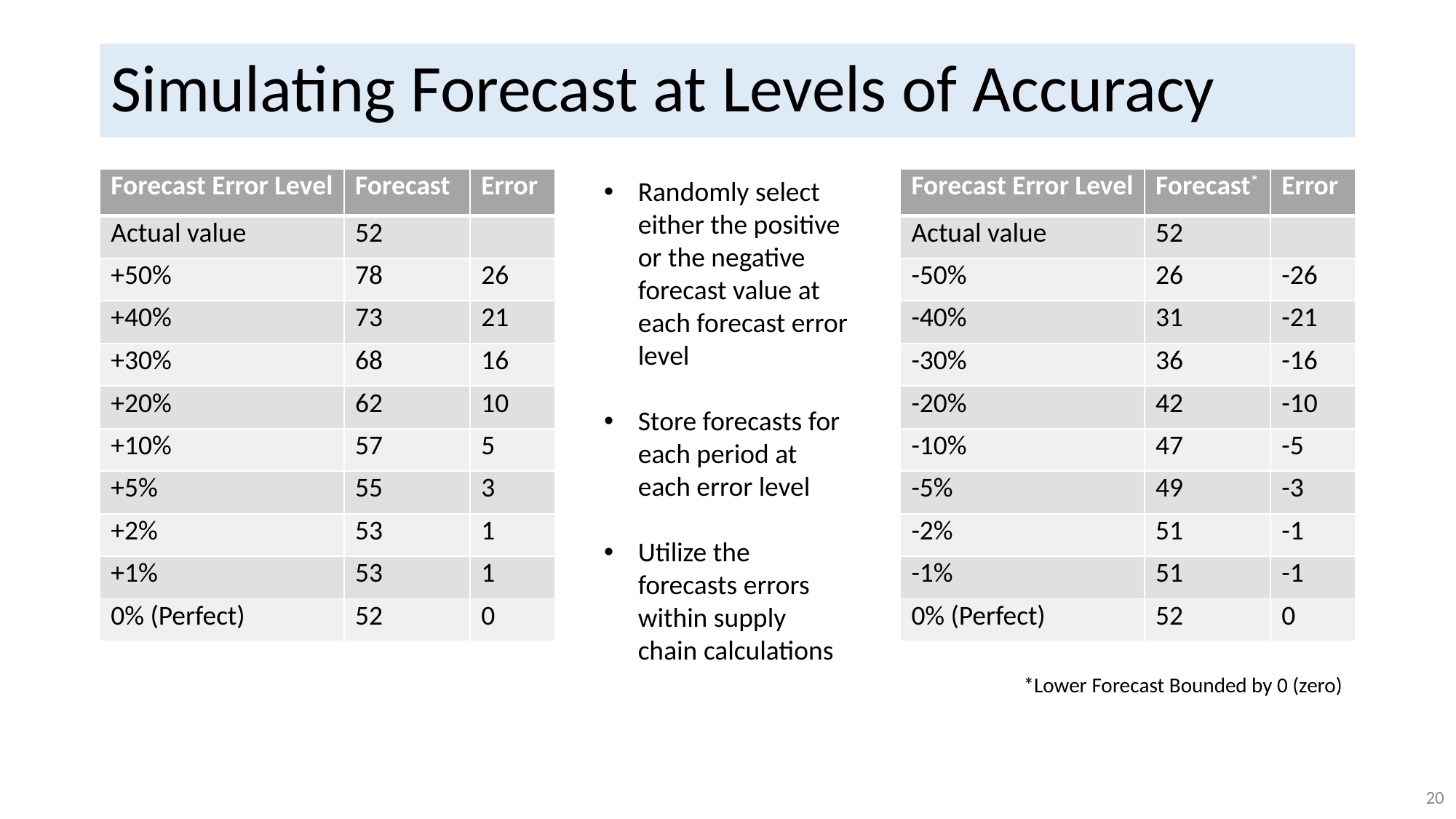

# Simulating Forecast at Levels of Accuracy
| Forecast Error Level | Forecast | Error |
| --- | --- | --- |
| Actual value | 52 |  |
| +50% | 78 | 26 |
| +40% | 73 | 21 |
| +30% | 68 | 16 |
| +20% | 62 | 10 |
| +10% | 57 | 5 |
| +5% | 55 | 3 |
| +2% | 53 | 1 |
| +1% | 53 | 1 |
| 0% (Perfect) | 52 | 0 |
Randomly select either the positive or the negative forecast value at each forecast error level

Store forecasts for each period at each error level

Utilize the forecasts errors within supply chain calculations
| Forecast Error Level | Forecast\* | Error |
| --- | --- | --- |
| Actual value | 52 |  |
| -50% | 26 | -26 |
| -40% | 31 | -21 |
| -30% | 36 | -16 |
| -20% | 42 | -10 |
| -10% | 47 | -5 |
| -5% | 49 | -3 |
| -2% | 51 | -1 |
| -1% | 51 | -1 |
| 0% (Perfect) | 52 | 0 |
*Lower Forecast Bounded by 0 (zero)
20